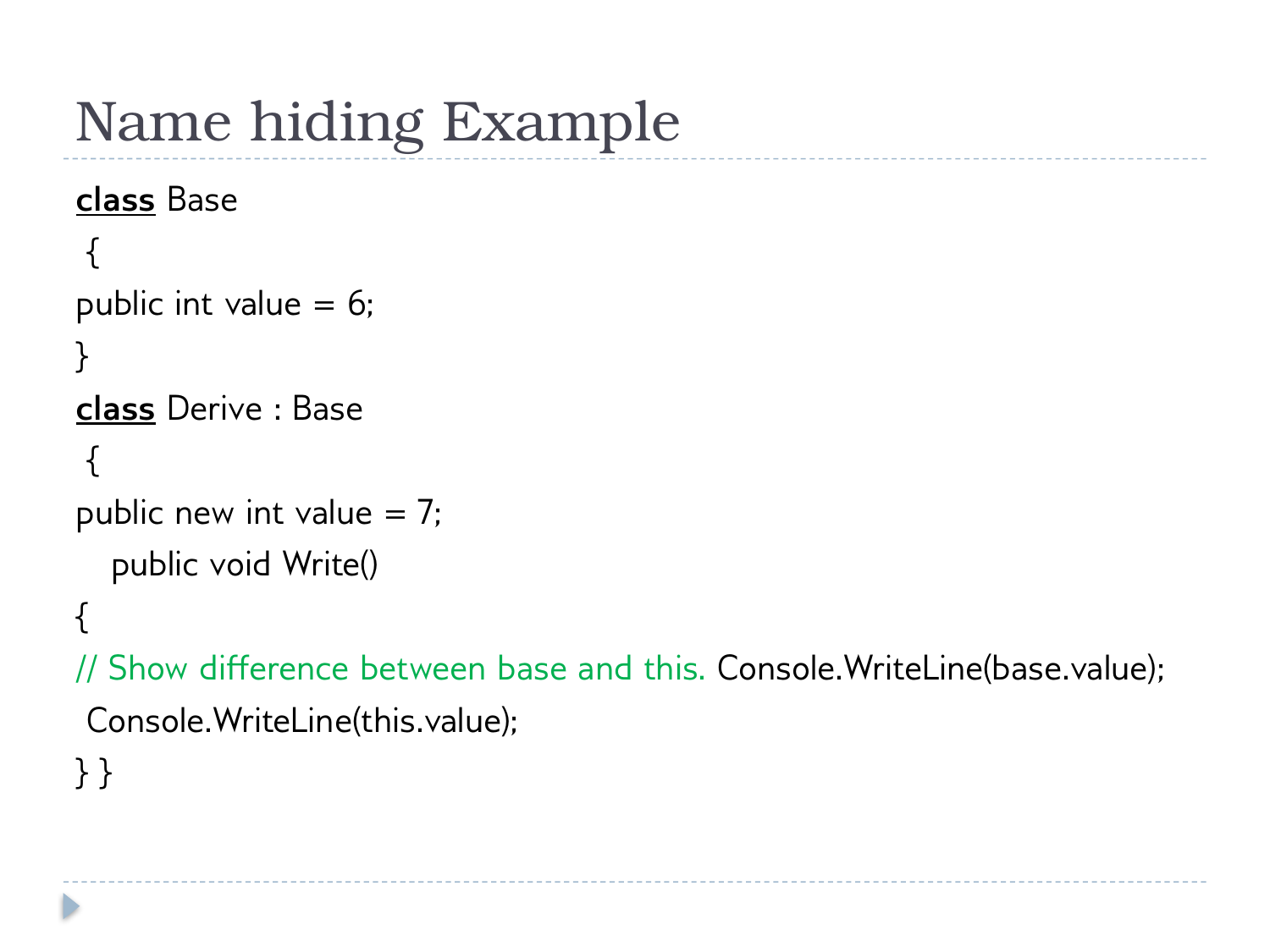

# Name hiding Example
class Base
 {
public int value = 6;
}
class Derive : Base
 {
public new int value = 7;
	public void Write()
{
// Show difference between base and this. Console.WriteLine(base.value);
 Console.WriteLine(this.value);
} }